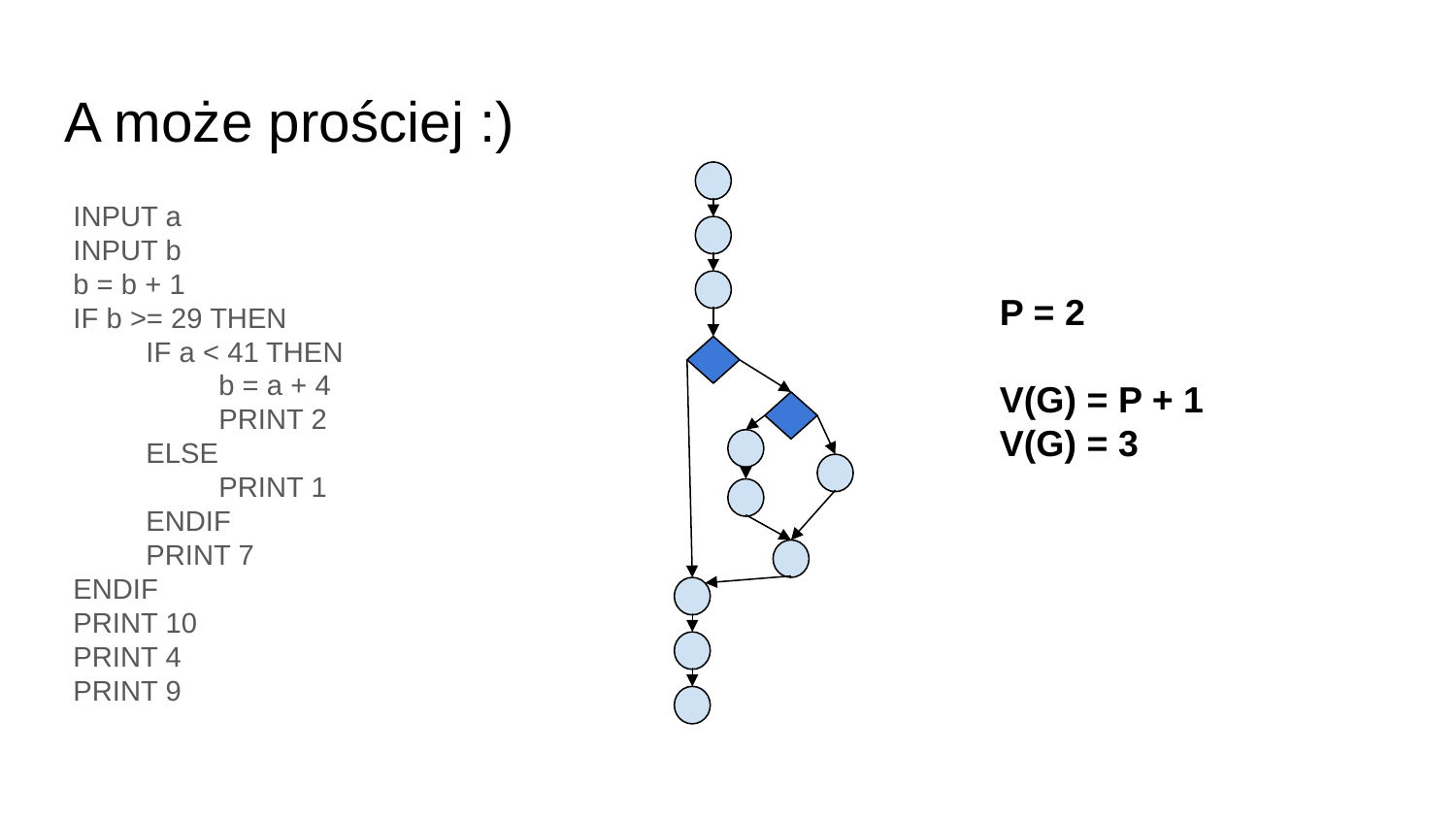

# A może prościej :)

INPUT a
INPUT b
b = b + 1
IF b >= 29 THEN
IF a < 41 THEN
b = a + 4
PRINT 2
ELSE
PRINT 1
ENDIF
PRINT 7
ENDIF
PRINT 10
PRINT 4
PRINT 9

P = 2

V(G) = P + 1
V(G) = 3